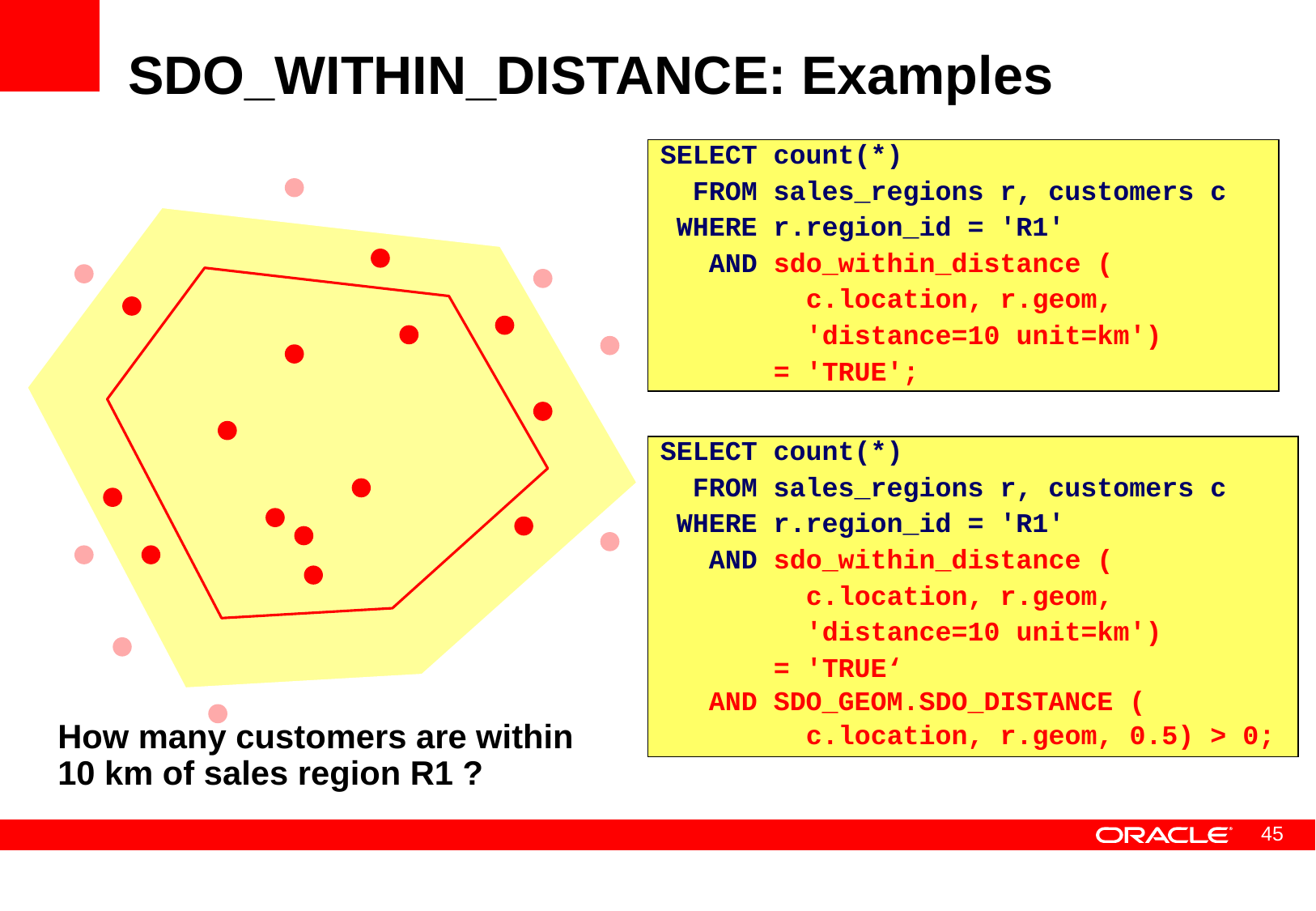

# SDO_WITHIN_DISTANCE: Examples
SELECT count(*)
  FROM sales_regions r, customers c
 WHERE r.region_id = 'R1'
   AND sdo_within_distance (
         c.location, r.geom,
         'distance=10 unit=km')
       = 'TRUE';

SELECT count(*)
  FROM sales_regions r, customers c
 WHERE r.region_id = 'R1'
   AND sdo_within_distance (
         c.location, r.geom,
         'distance=10 unit=km')
       = 'TRUE‘
   AND SDO_GEOM.SDO_DISTANCE (
         c.location, r.geom, 0.5) > 0;

How many customers are within 10 km of sales region R1 ?